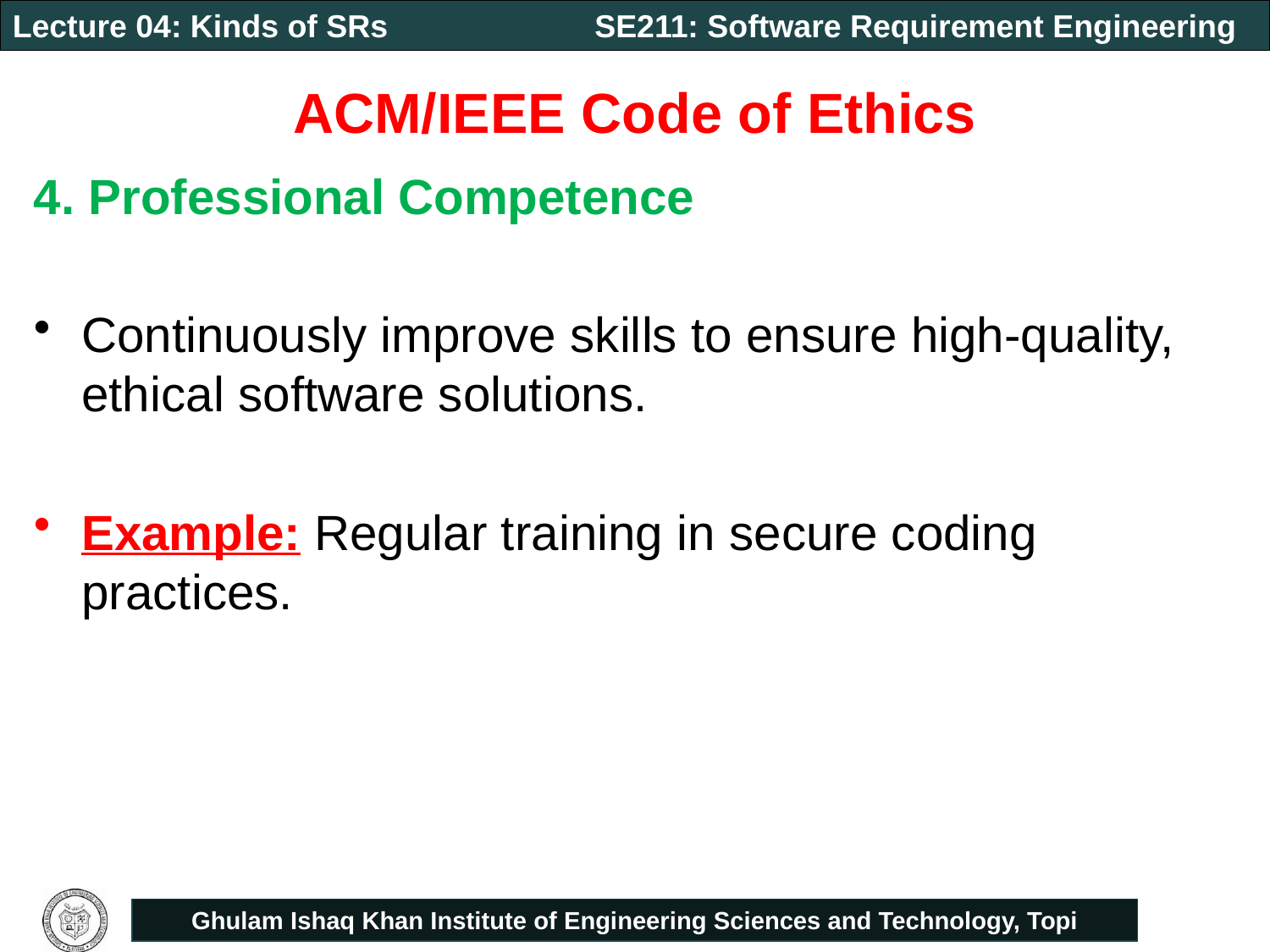

# ACM/IEEE Code of Ethics
4. Professional Competence

Continuously improve skills to ensure high-quality, ethical software solutions.

Example: Regular training in secure coding practices.